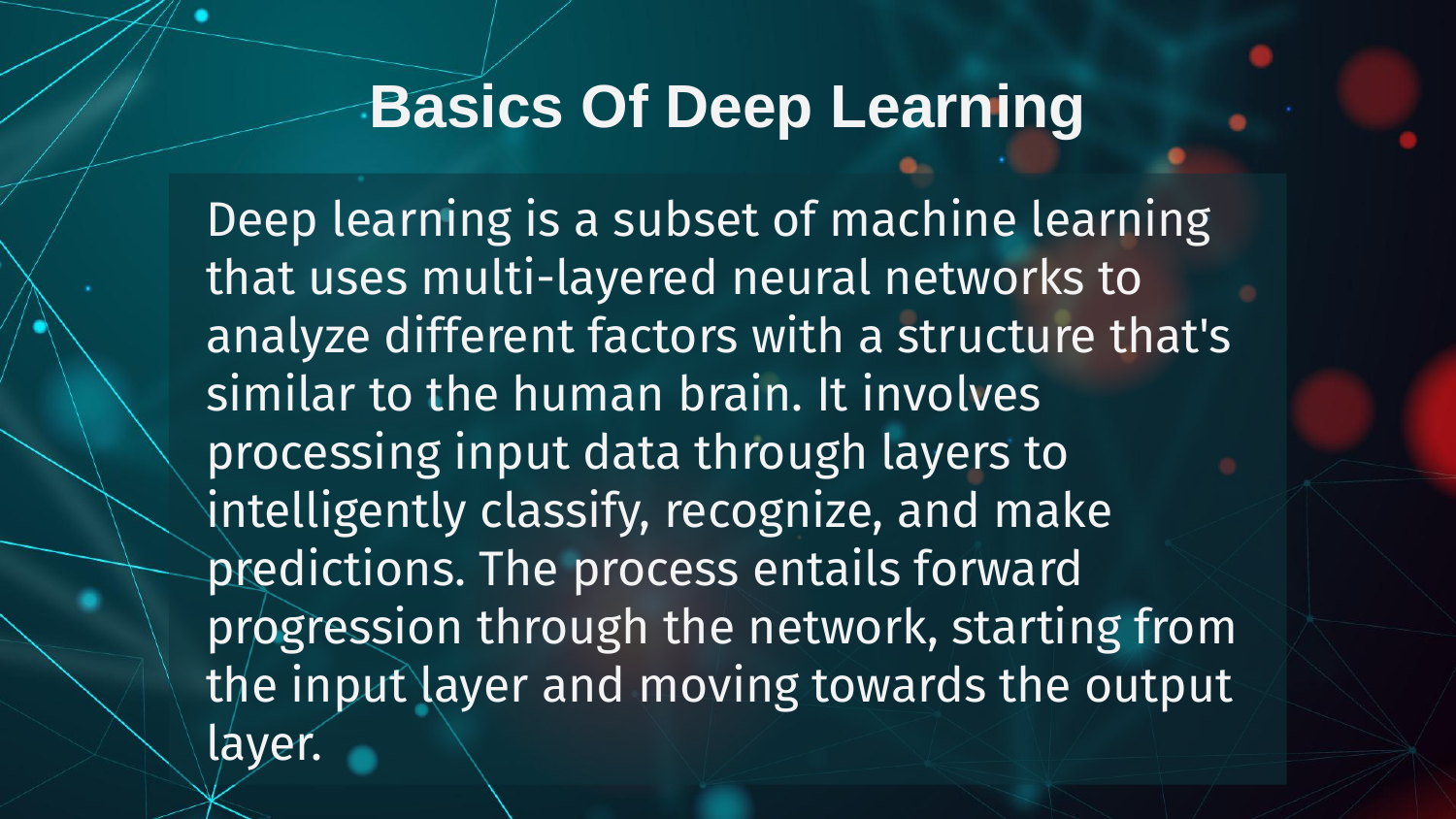

# Basics Of Deep Learning
Deep learning is a subset of machine learning that uses multi-layered neural networks to analyze different factors with a structure that's similar to the human brain. It involves processing input data through layers to intelligently classify, recognize, and make predictions. The process entails forward progression through the network, starting from the input layer and moving towards the output layer.